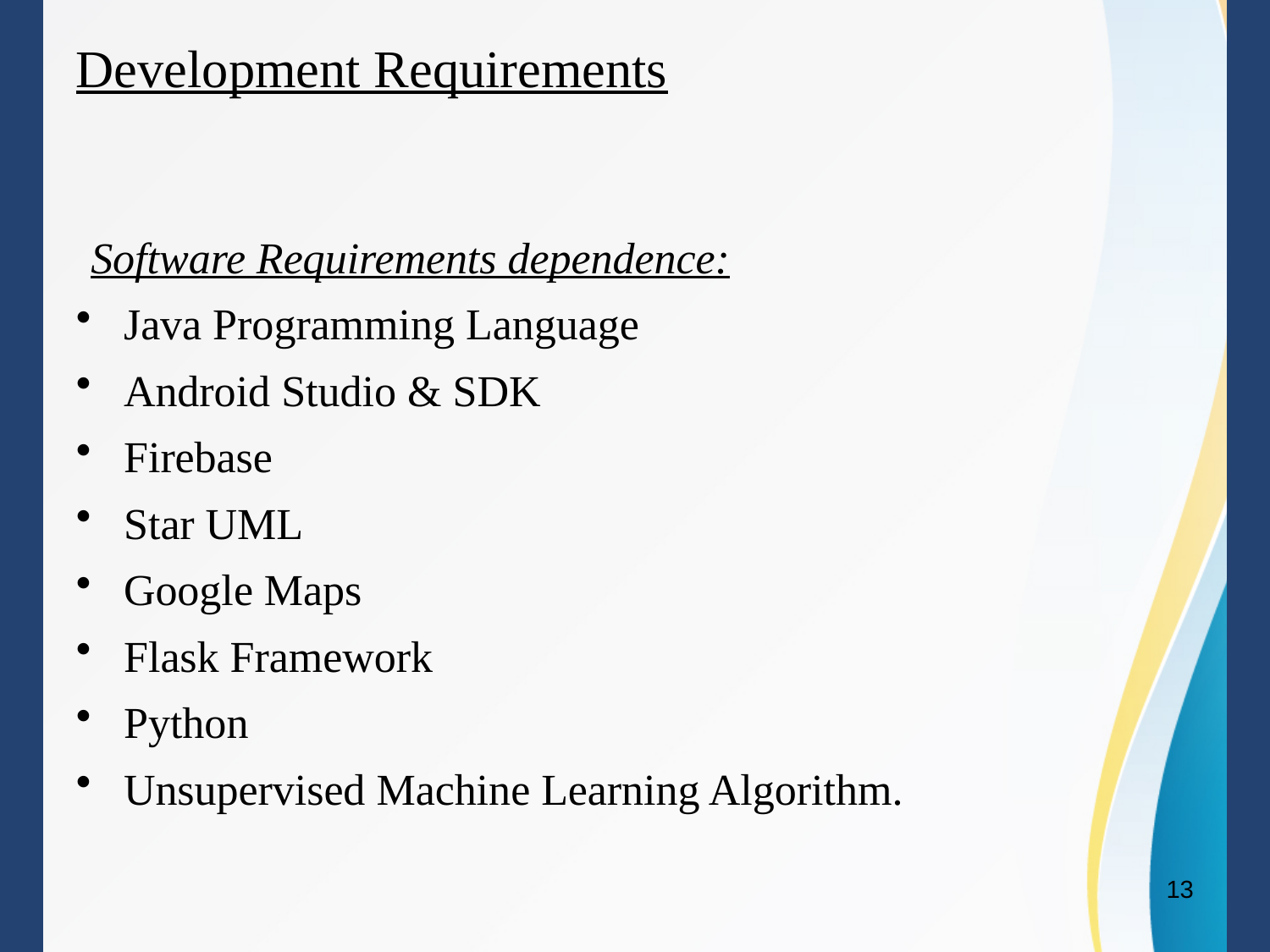

# Development Requirements
Software Requirements dependence:
Java Programming Language
Android Studio & SDK
Firebase
Star UML
Google Maps
Flask Framework
Python
Unsupervised Machine Learning Algorithm.
13